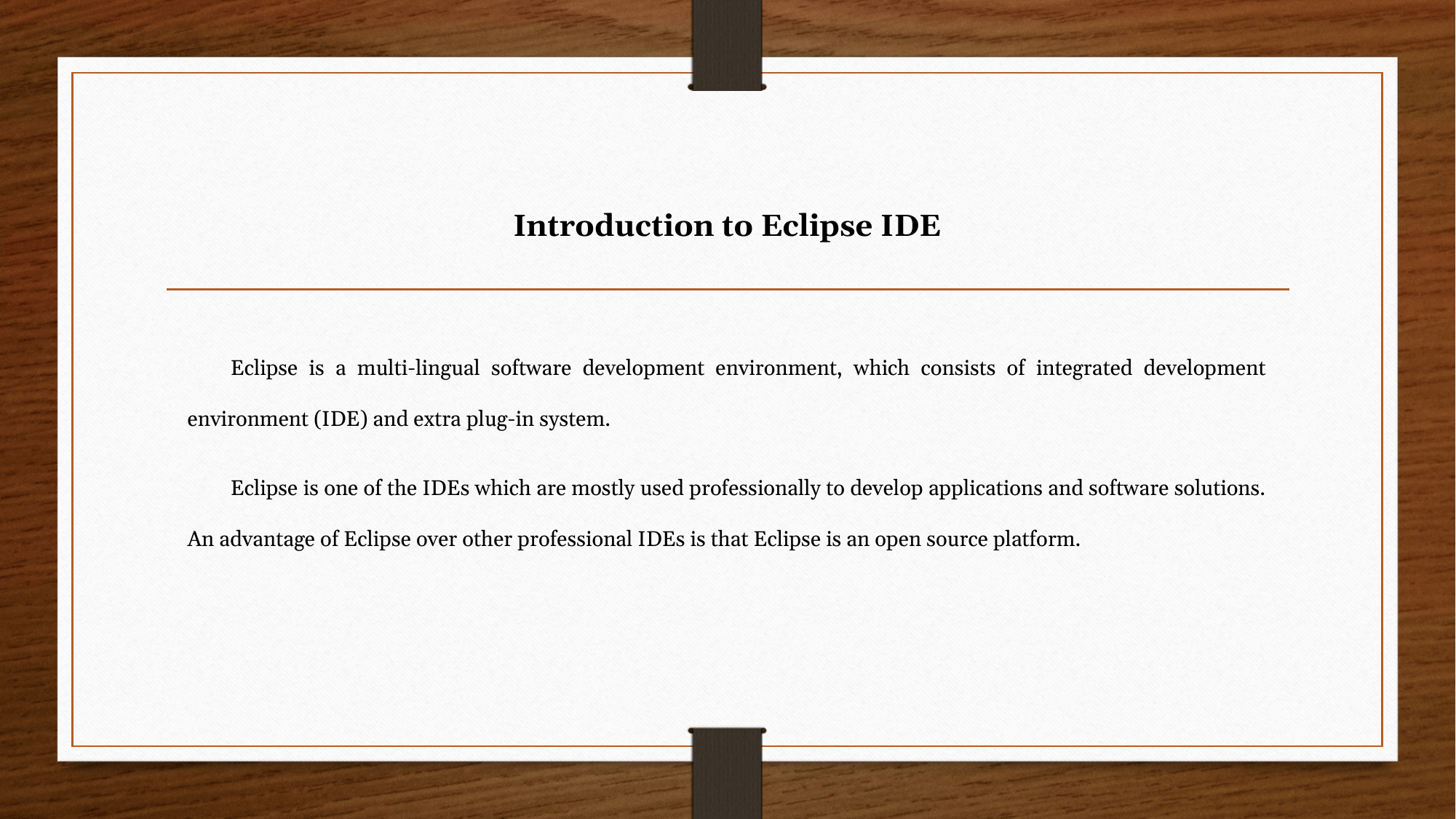

Introduction to Eclipse IDE
Eclipse is a multi-lingual software development environment, which consists of integrated development environment (IDE) and extra plug-in system.
Eclipse is one of the IDEs which are mostly used professionally to develop applications and software solutions. An advantage of Eclipse over other professional IDEs is that Eclipse is an open source platform.